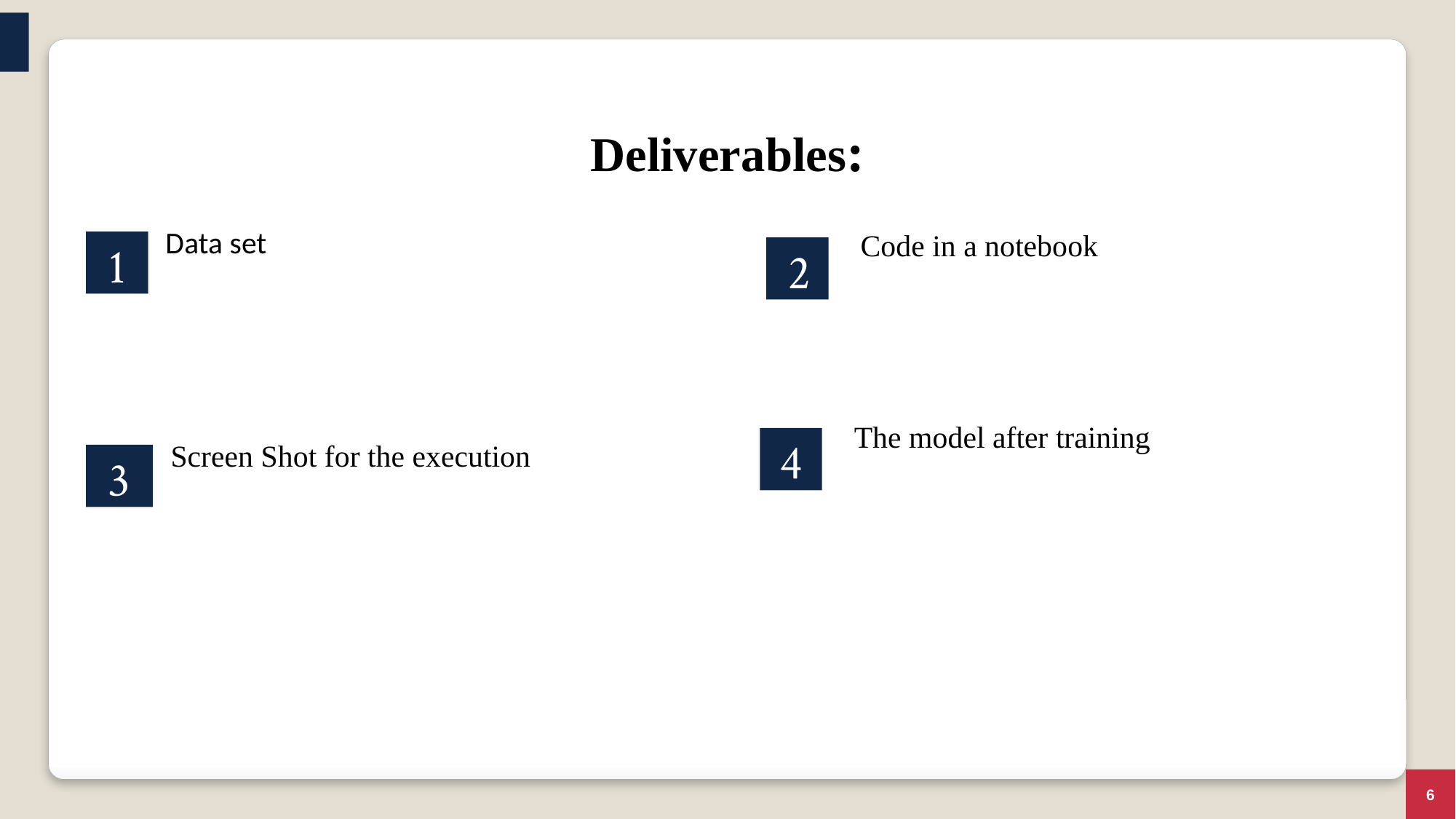

Deliverables:
Data set

1
Code in a notebook

2
The model after training

4
Screen Shot for the execution

3
6